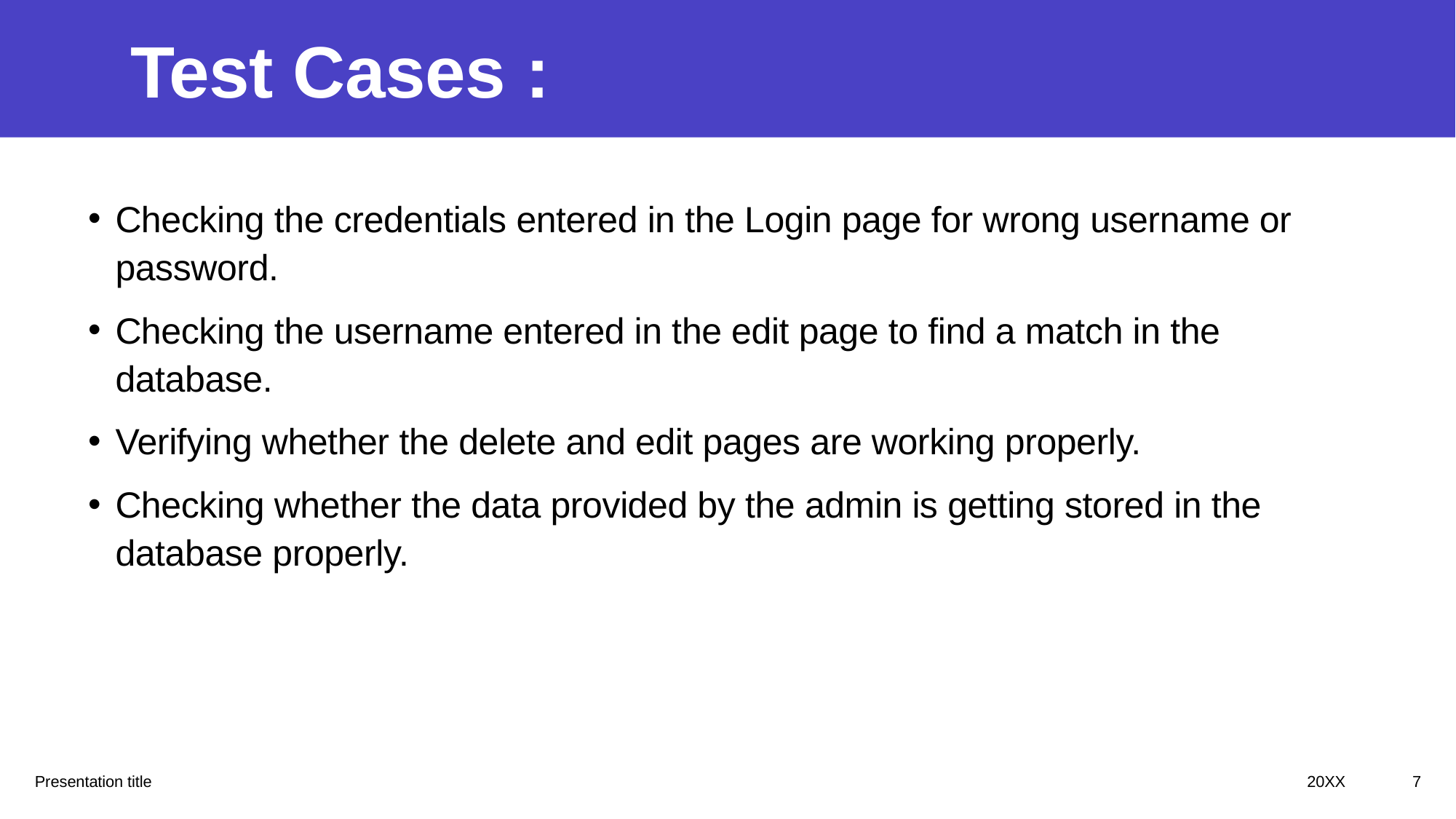

# Test Cases :
Checking the credentials entered in the Login page for wrong username or password.
Checking the username entered in the edit page to find a match in the database.
Verifying whether the delete and edit pages are working properly.
Checking whether the data provided by the admin is getting stored in the database properly.

20XX
Presentation title
7